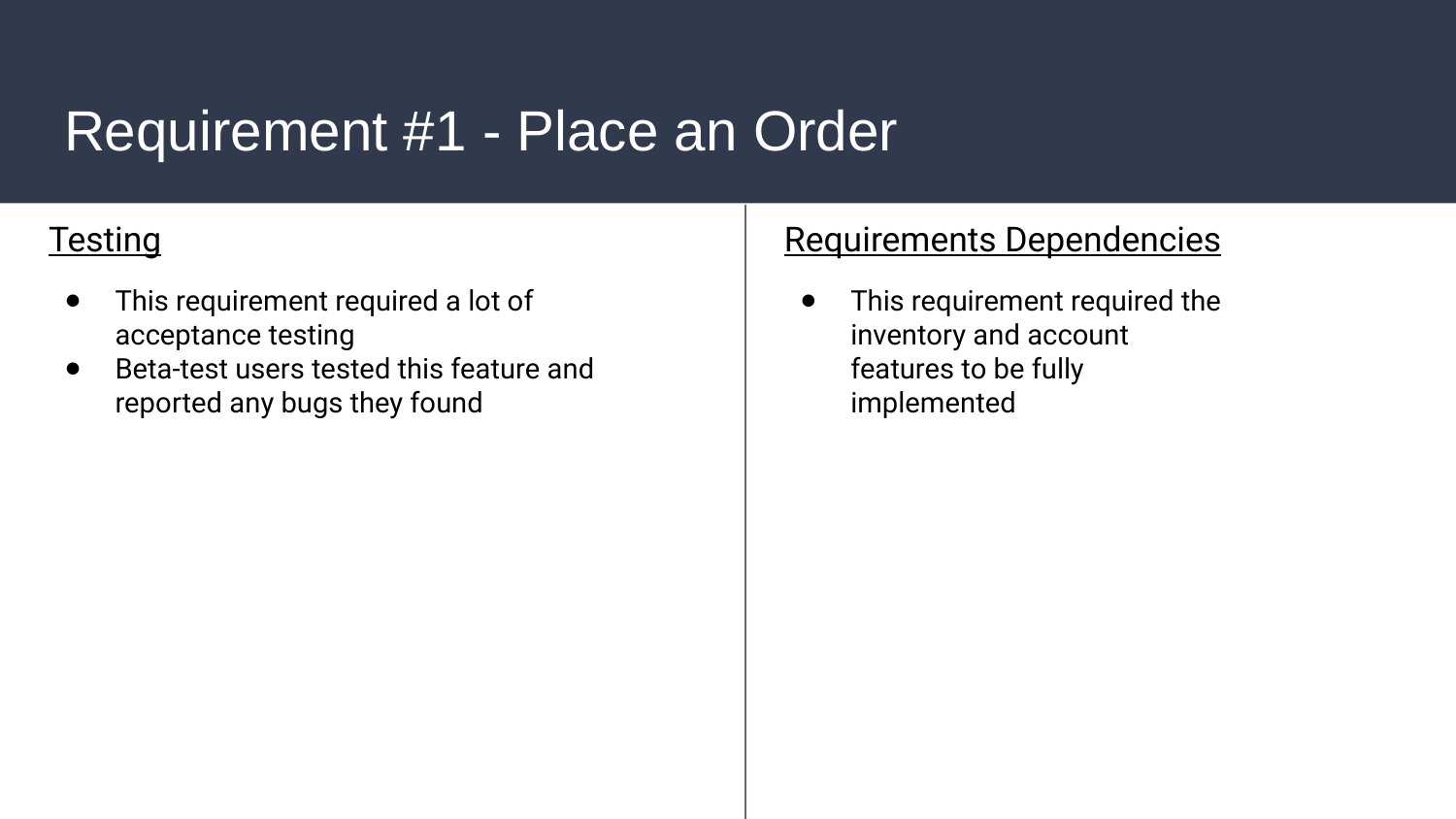

# Requirement #1 - Place an Order
Testing
Requirements Dependencies
This requirement required a lot of acceptance testing
Beta-test users tested this feature and reported any bugs they found
This requirement required the inventory and account features to be fully implemented